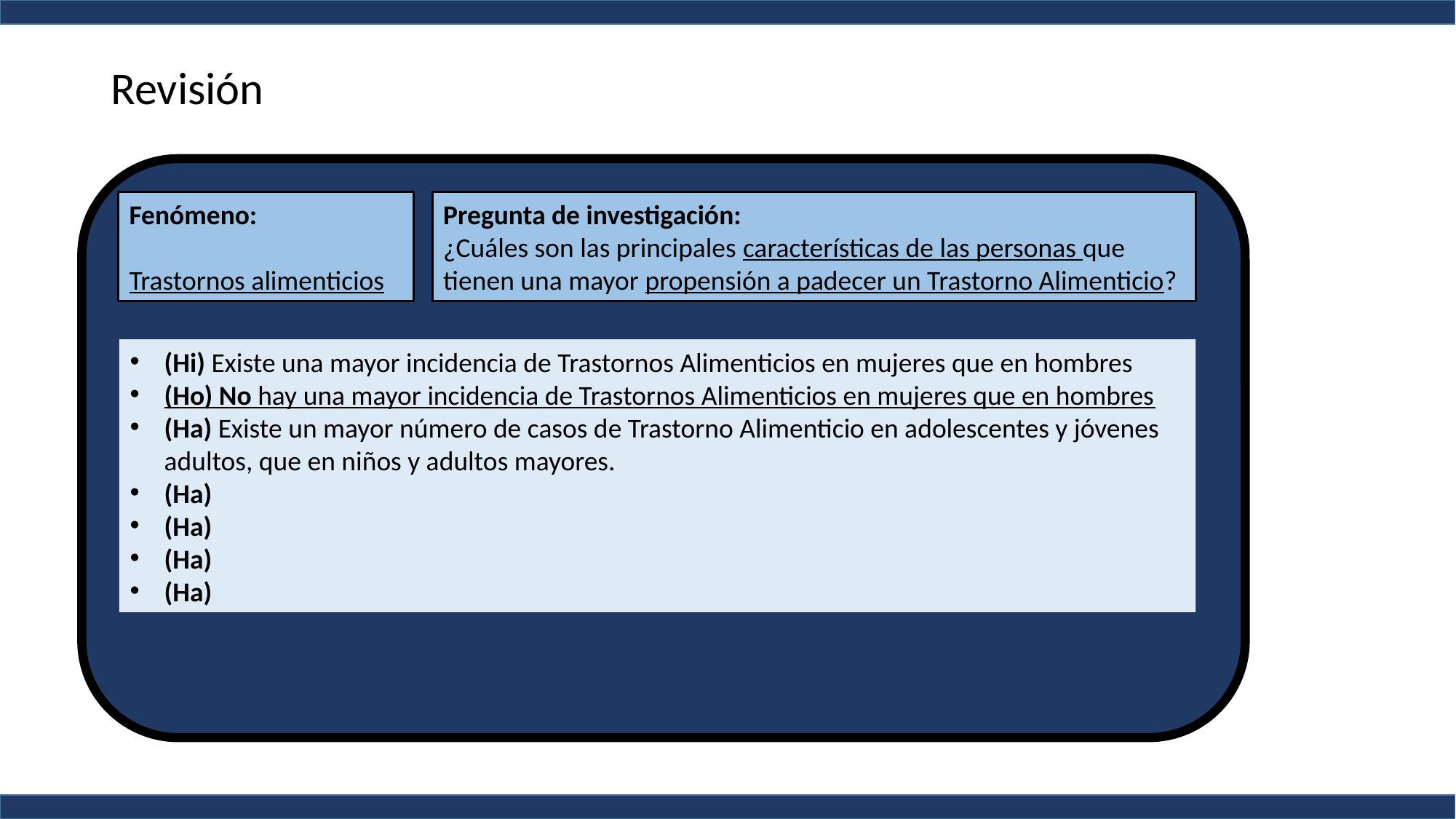

# Revisión

Fenómeno:

Trastornos alimenticios
Pregunta de investigación:
¿Cuáles son las principales características de las personas que  tienen una mayor propensión a padecer un Trastorno Alimenticio?

(Hi) Existe una mayor incidencia de Trastornos Alimenticios en mujeres que en hombres
(Ho) No hay una mayor incidencia de Trastornos Alimenticios en mujeres que en hombres
(Ha) Existe un mayor número de casos de Trastorno Alimenticio en adolescentes y jóvenes adultos, que en niños y adultos mayores.
(Ha)
(Ha)
(Ha)
(Ha)